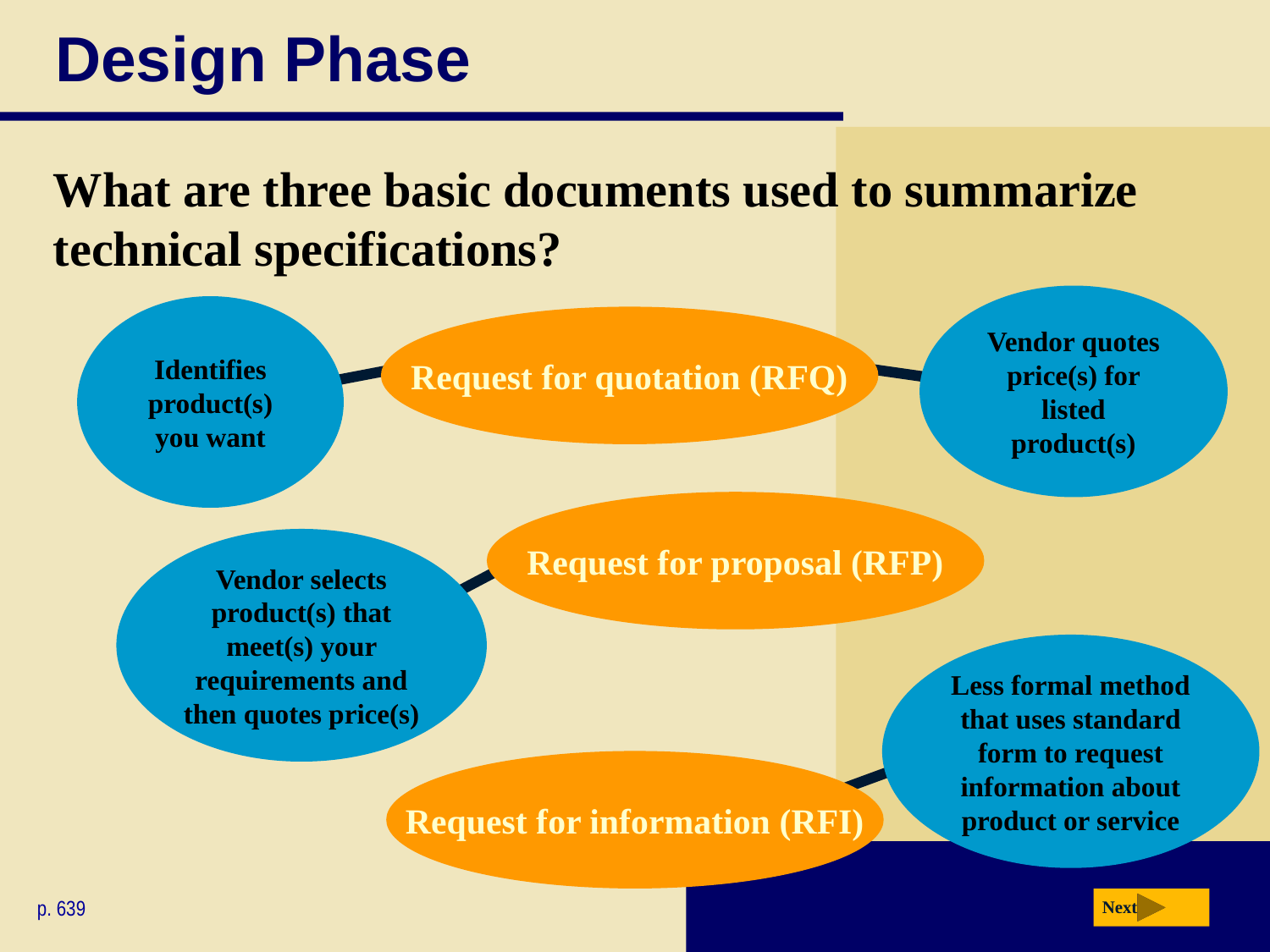

# Design Phase
What are three basic documents used to summarize technical specifications?
Vendor quotes price(s) for listed product(s)

Identifies product(s) you want

Request for quotation (RFQ)
Request for proposal (RFP)
Vendor selects product(s) that meet(s) your requirements and then quotes price(s)

Less formal method that uses standard form to request information about product or service

Request for information (RFI)
p. 639

Next